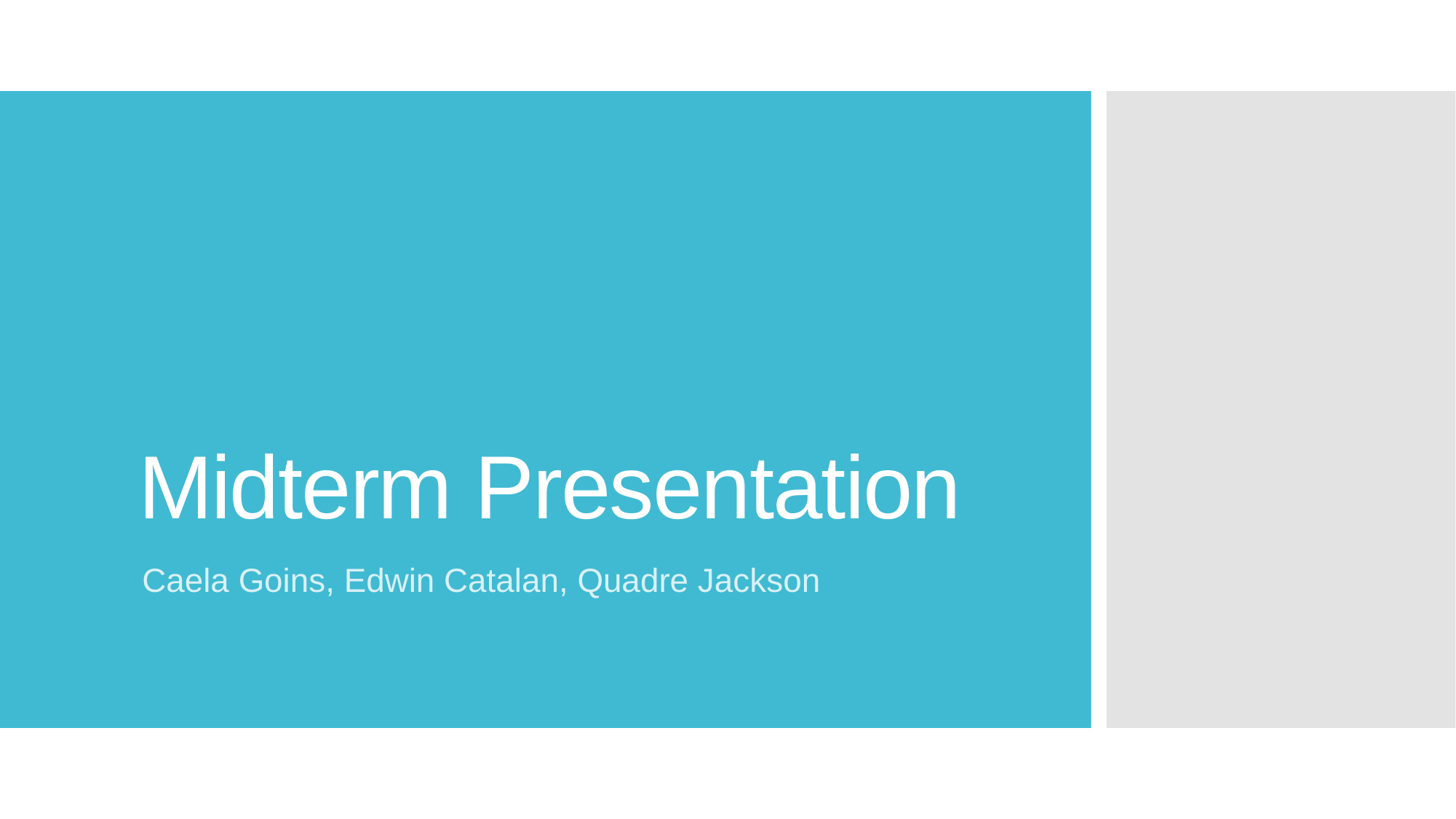

# Midterm Presentation
Caela Goins, Edwin Catalan, Quadre Jackson